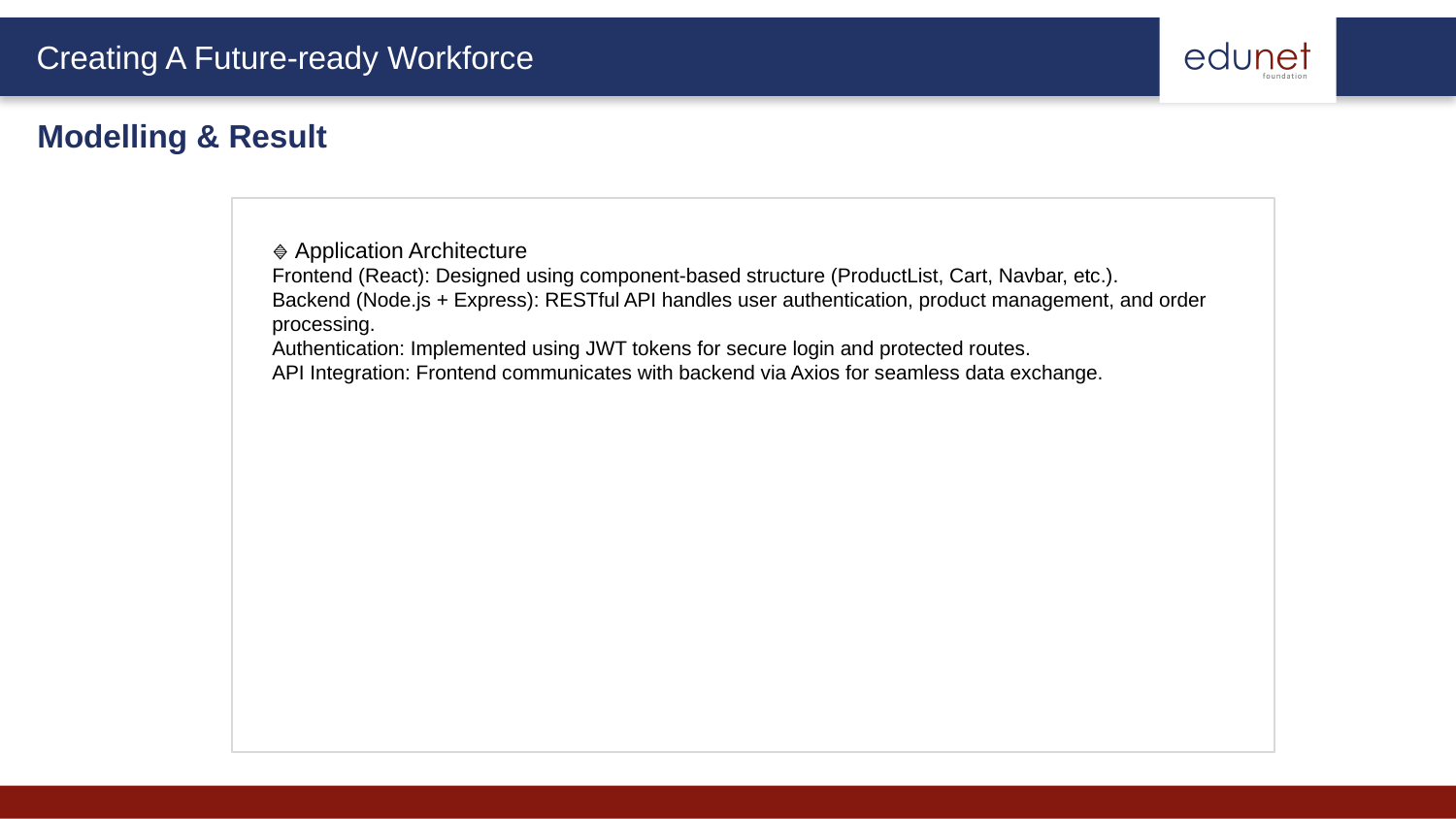

Modelling & Result

🔹 Application Architecture
Frontend (React): Designed using component-based structure (ProductList, Cart, Navbar, etc.).
Backend (Node.js + Express): RESTful API handles user authentication, product management, and order processing.
Authentication: Implemented using JWT tokens for secure login and protected routes.
API Integration: Frontend communicates with backend via Axios for seamless data exchange.